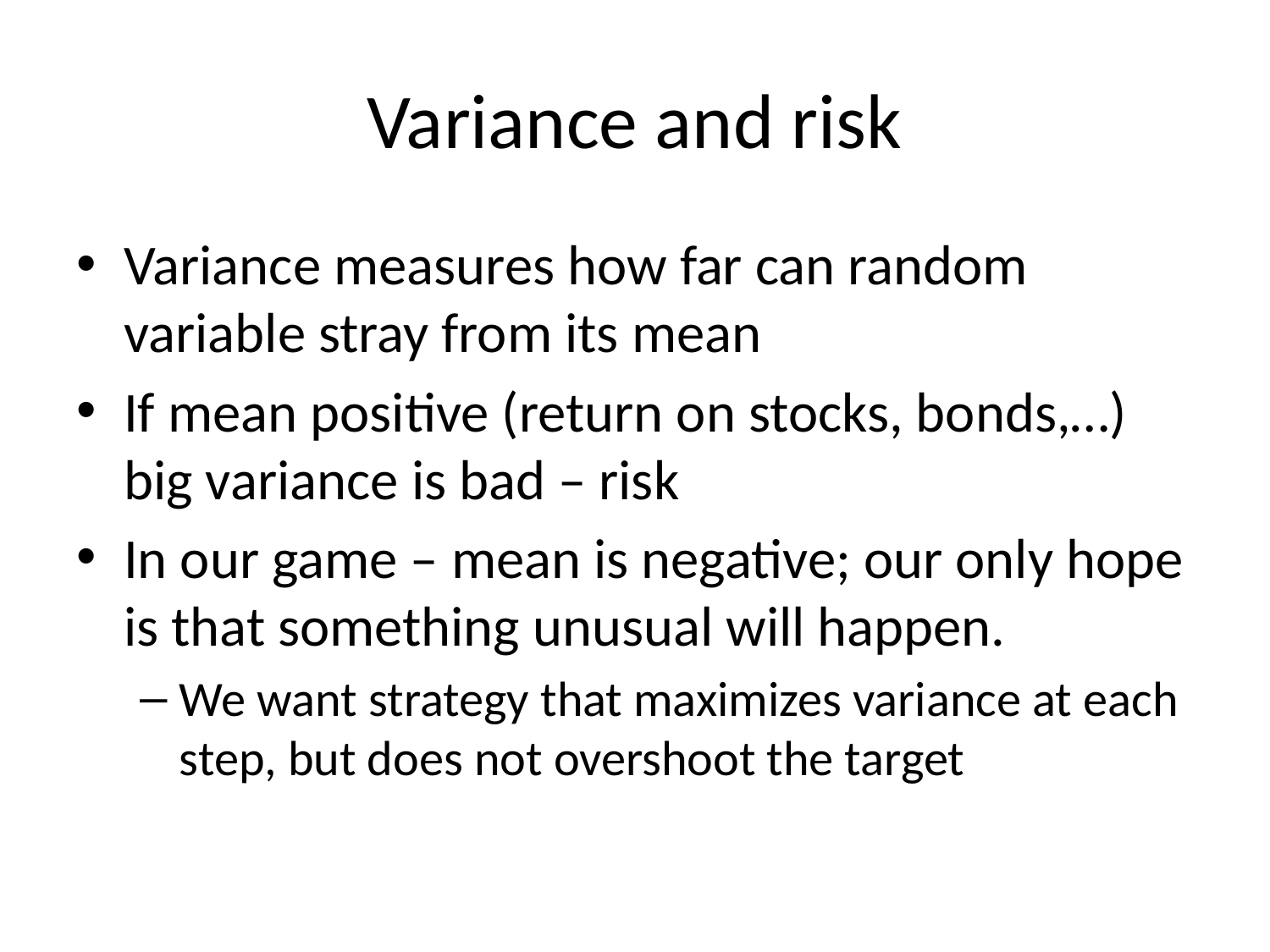

# Variance and risk
Variance measures how far can random variable stray from its mean
If mean positive (return on stocks, bonds,…) big variance is bad – risk
In our game – mean is negative; our only hope is that something unusual will happen.
We want strategy that maximizes variance at each step, but does not overshoot the target